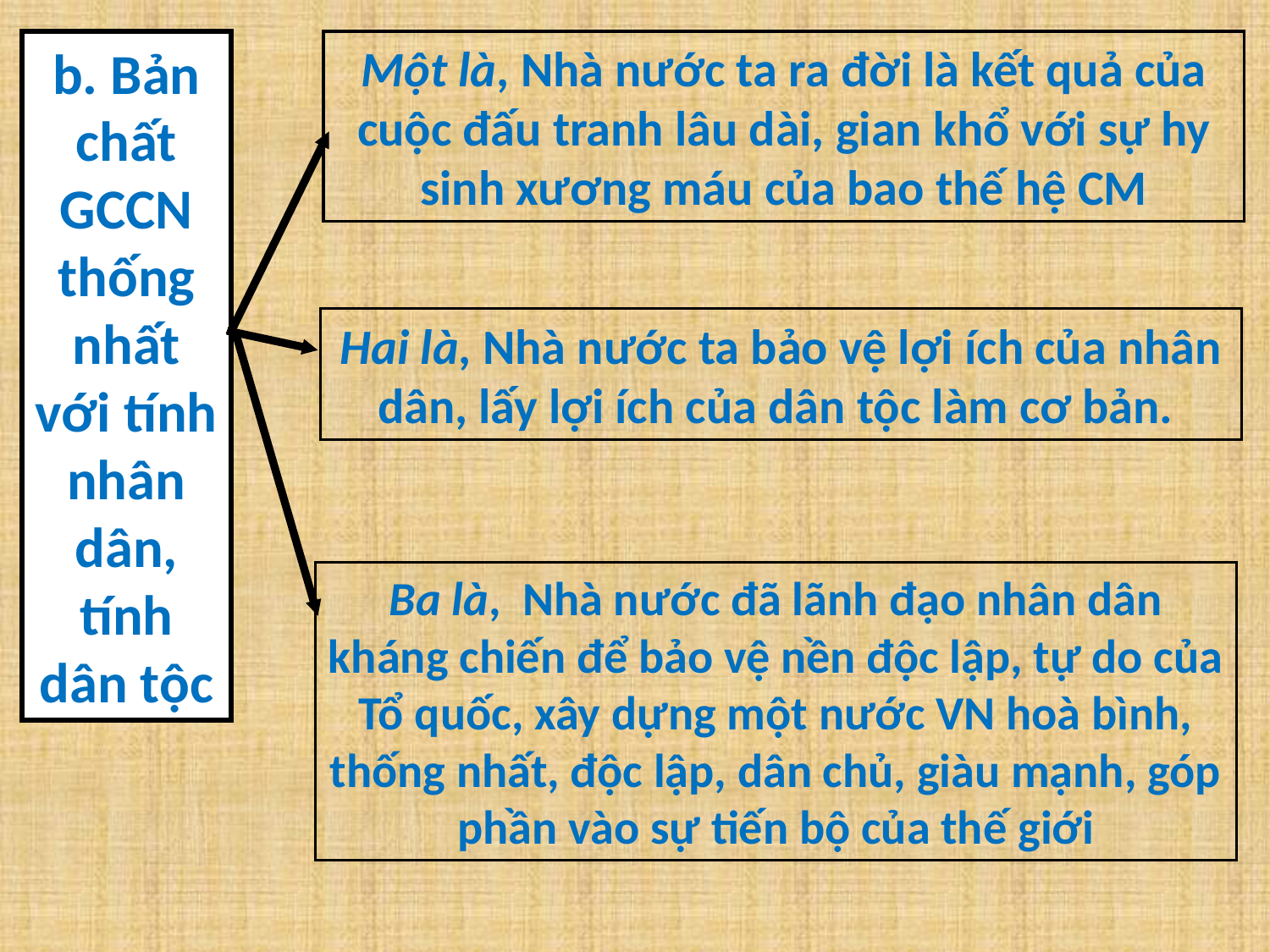

b. Bản chất GCCN thống nhất với tính nhân dân, tính dân tộc
Một là, Nhà nước ta ra đời là kết quả của cuộc đấu tranh lâu dài, gian khổ với sự hy sinh xương máu của bao thế hệ CM

Hai là, Nhà nước ta bảo vệ lợi ích của nhân dân, lấy lợi ích của dân tộc làm cơ bản.

Ba là,  Nhà nước đã lãnh đạo nhân dân kháng chiến để bảo vệ nền độc lập, tự do của Tổ quốc, xây dựng một nước VN hoà bình, thống nhất, độc lập, dân chủ, giàu mạnh, góp phần vào sự tiến bộ của thế giới